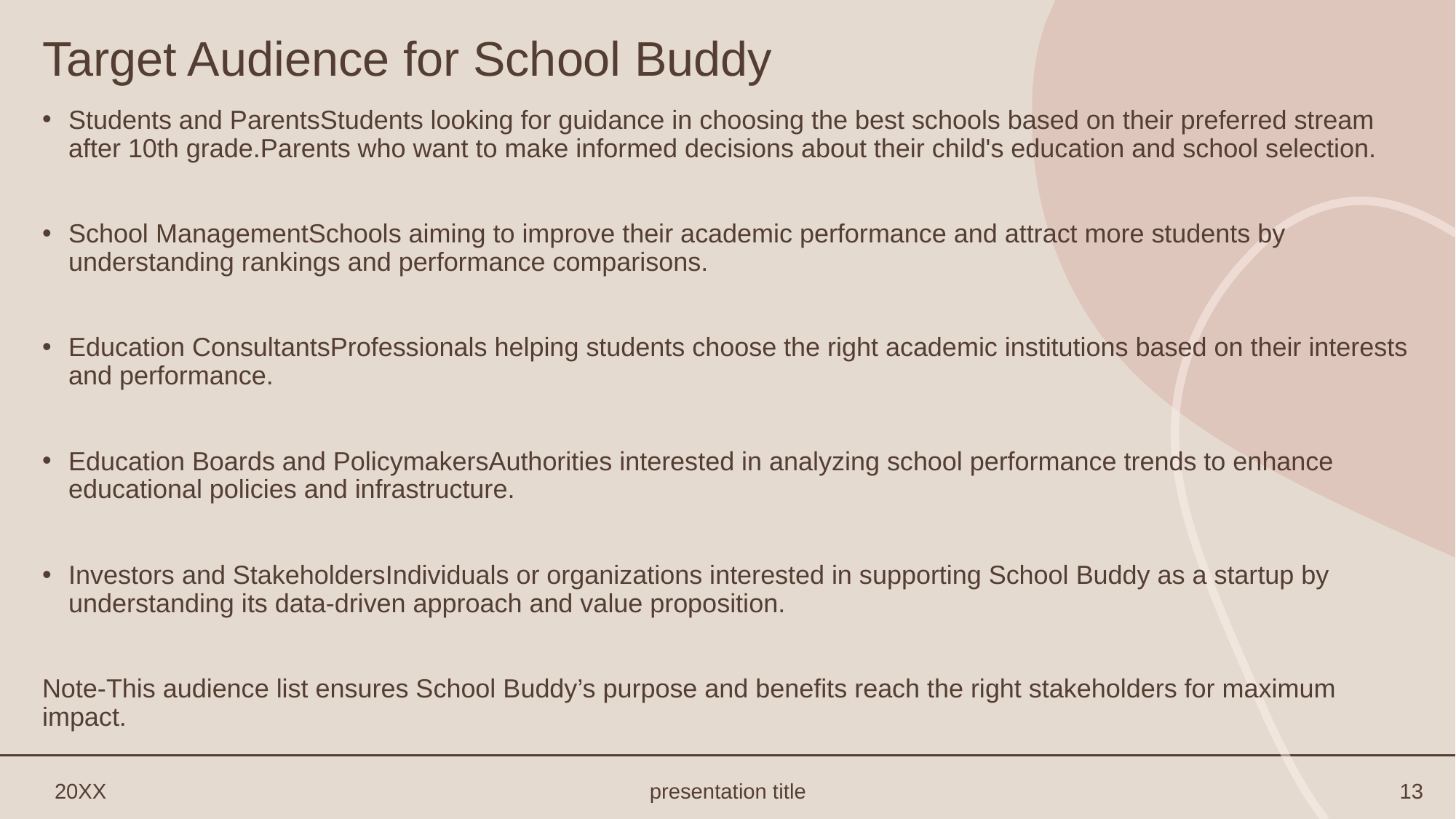

# Target Audience for School Buddy
Students and ParentsStudents looking for guidance in choosing the best schools based on their preferred stream after 10th grade.Parents who want to make informed decisions about their child's education and school selection.

School ManagementSchools aiming to improve their academic performance and attract more students by understanding rankings and performance comparisons.

Education ConsultantsProfessionals helping students choose the right academic institutions based on their interests and performance.

Education Boards and PolicymakersAuthorities interested in analyzing school performance trends to enhance educational policies and infrastructure.

Investors and StakeholdersIndividuals or organizations interested in supporting School Buddy as a startup by understanding its data-driven approach and value proposition.

Note-This audience list ensures School Buddy’s purpose and benefits reach the right stakeholders for maximum impact.
20XX
presentation title
13